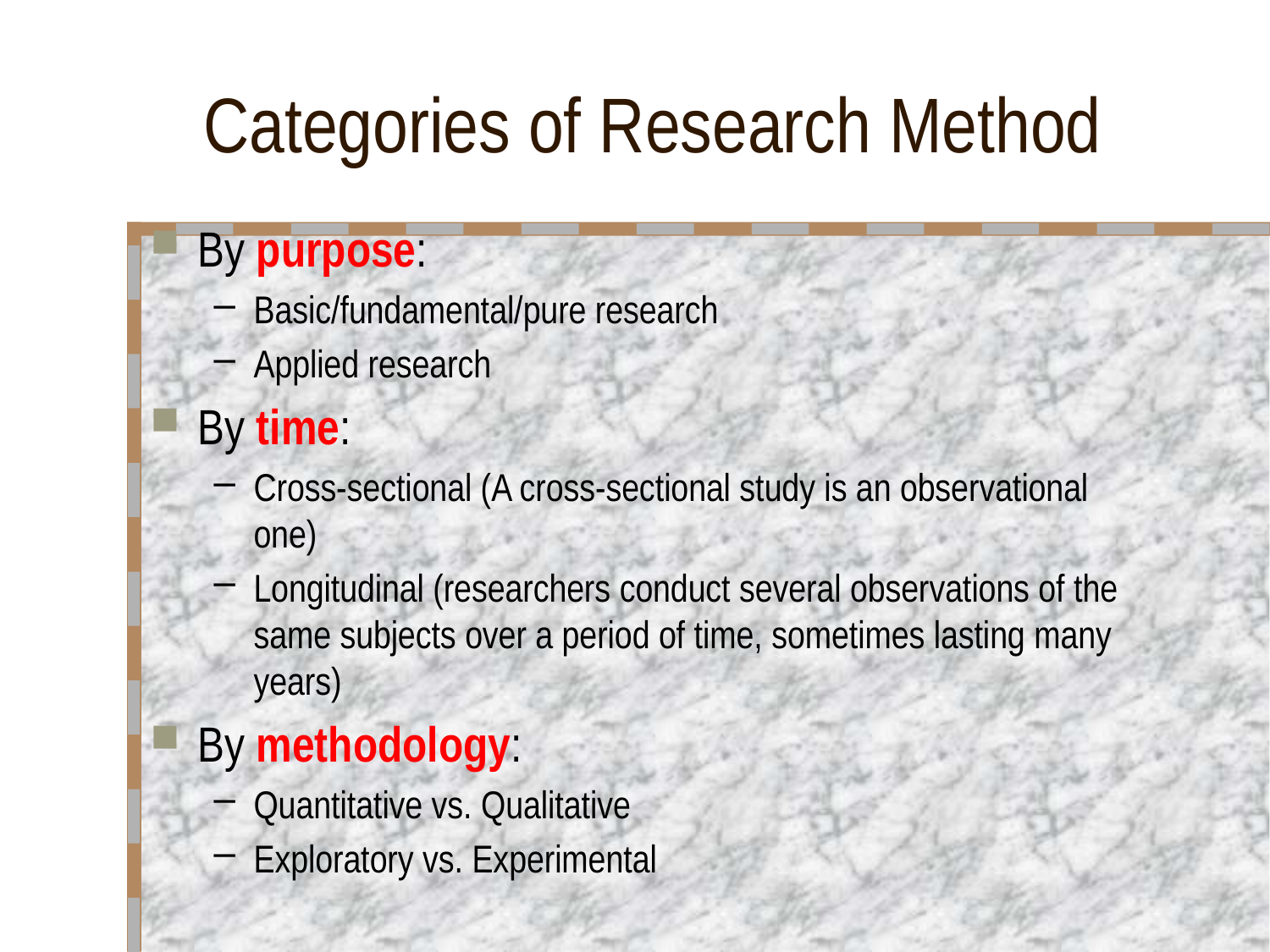

# Categories of Research Method
By purpose:
Basic/fundamental/pure research
Applied research
By time:
Cross-sectional (A cross-sectional study is an observational one)
Longitudinal (researchers conduct several observations of the same subjects over a period of time, sometimes lasting many years)
By methodology:
Quantitative vs. Qualitative
Exploratory vs. Experimental